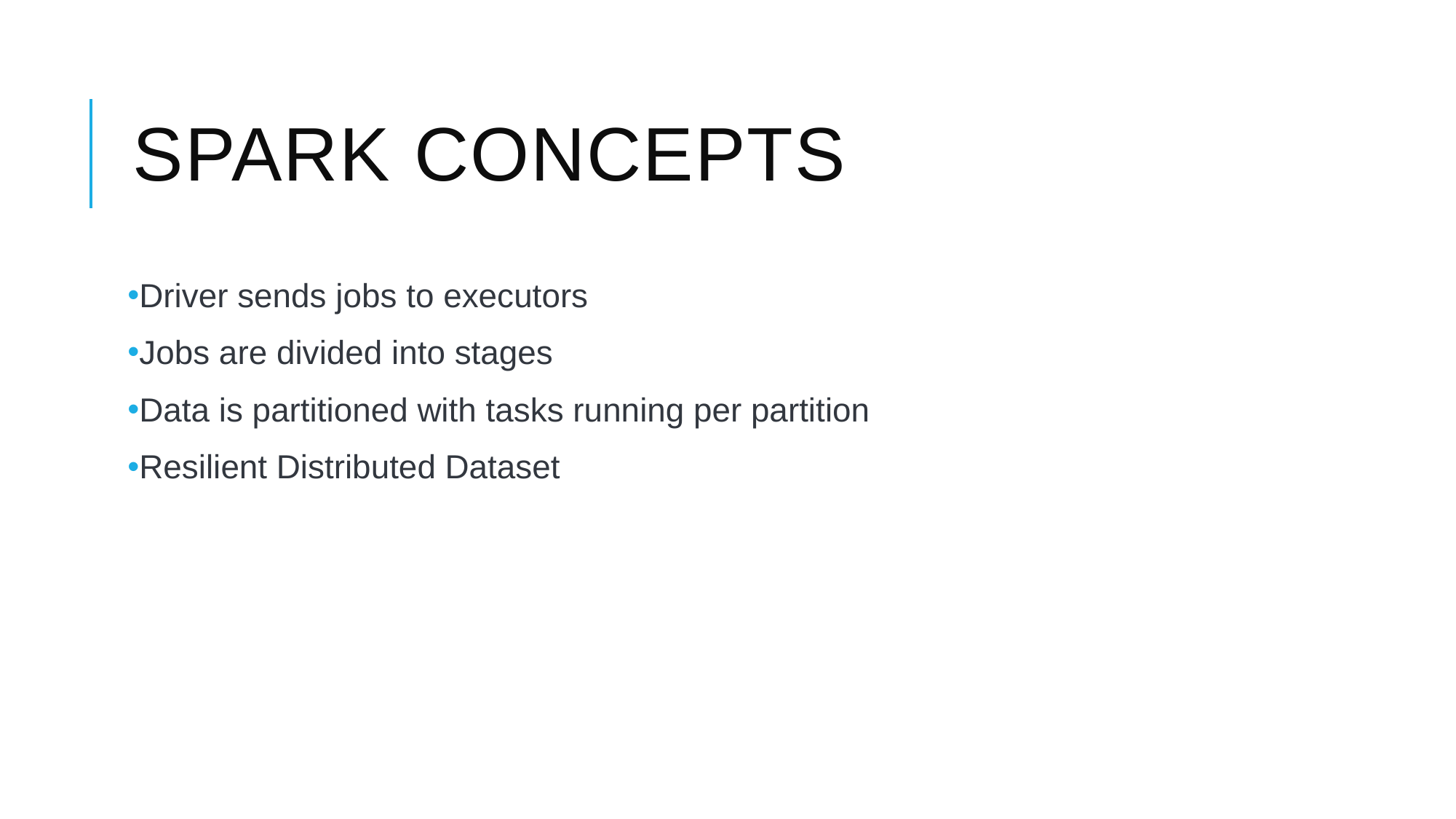

# Spark concepts
Driver sends jobs to executors
Jobs are divided into stages
Data is partitioned with tasks running per partition
Resilient Distributed Dataset